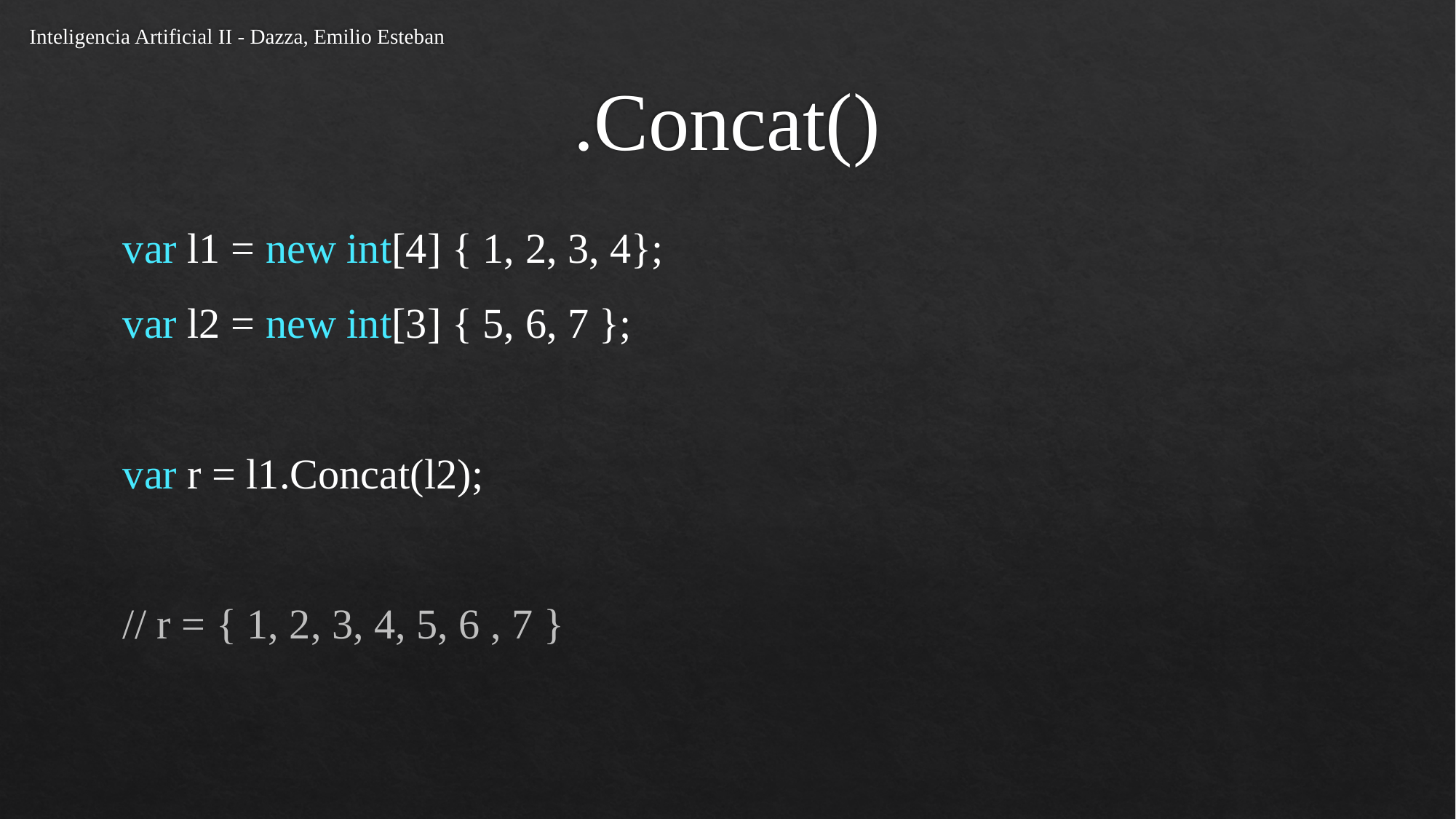

Inteligencia Artificial II - Dazza, Emilio Esteban
# .Concat()
var l1 = new int[4] { 1, 2, 3, 4};
var l2 = new int[3] { 5, 6, 7 };

var r = l1.Concat(l2);

// r = { 1, 2, 3, 4, 5, 6 , 7 }